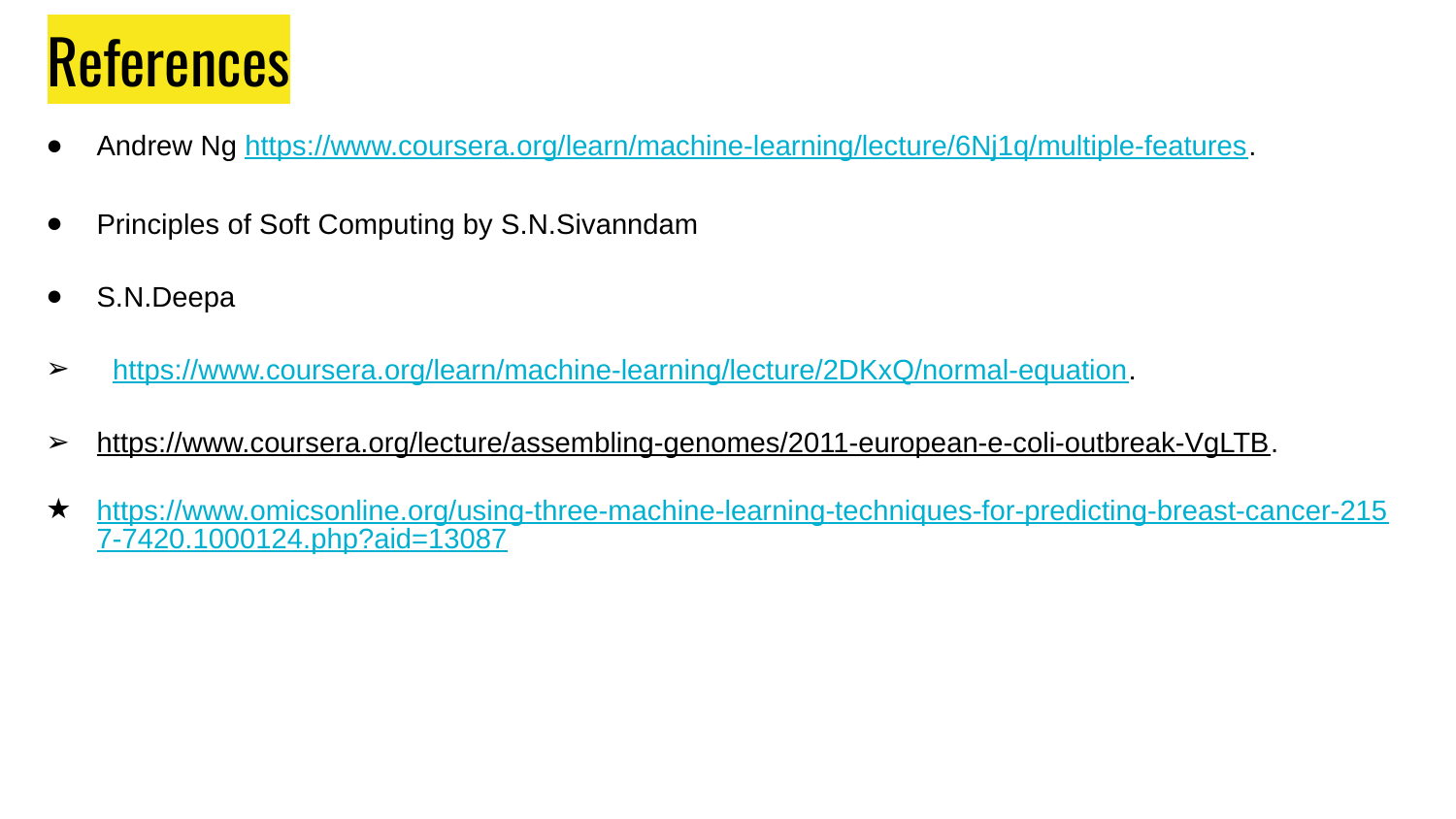

# References
Andrew Ng https://www.coursera.org/learn/machine-learning/lecture/6Nj1q/multiple-features.

Principles of Soft Computing by S.N.Sivanndam

S.N.Deepa

  https://www.coursera.org/learn/machine-learning/lecture/2DKxQ/normal-equation.

https://www.coursera.org/lecture/assembling-genomes/2011-european-e-coli-outbreak-VgLTB.

https://www.omicsonline.org/using-three-machine-learning-techniques-for-predicting-breast-cancer-2157-7420.1000124.php?aid=13087